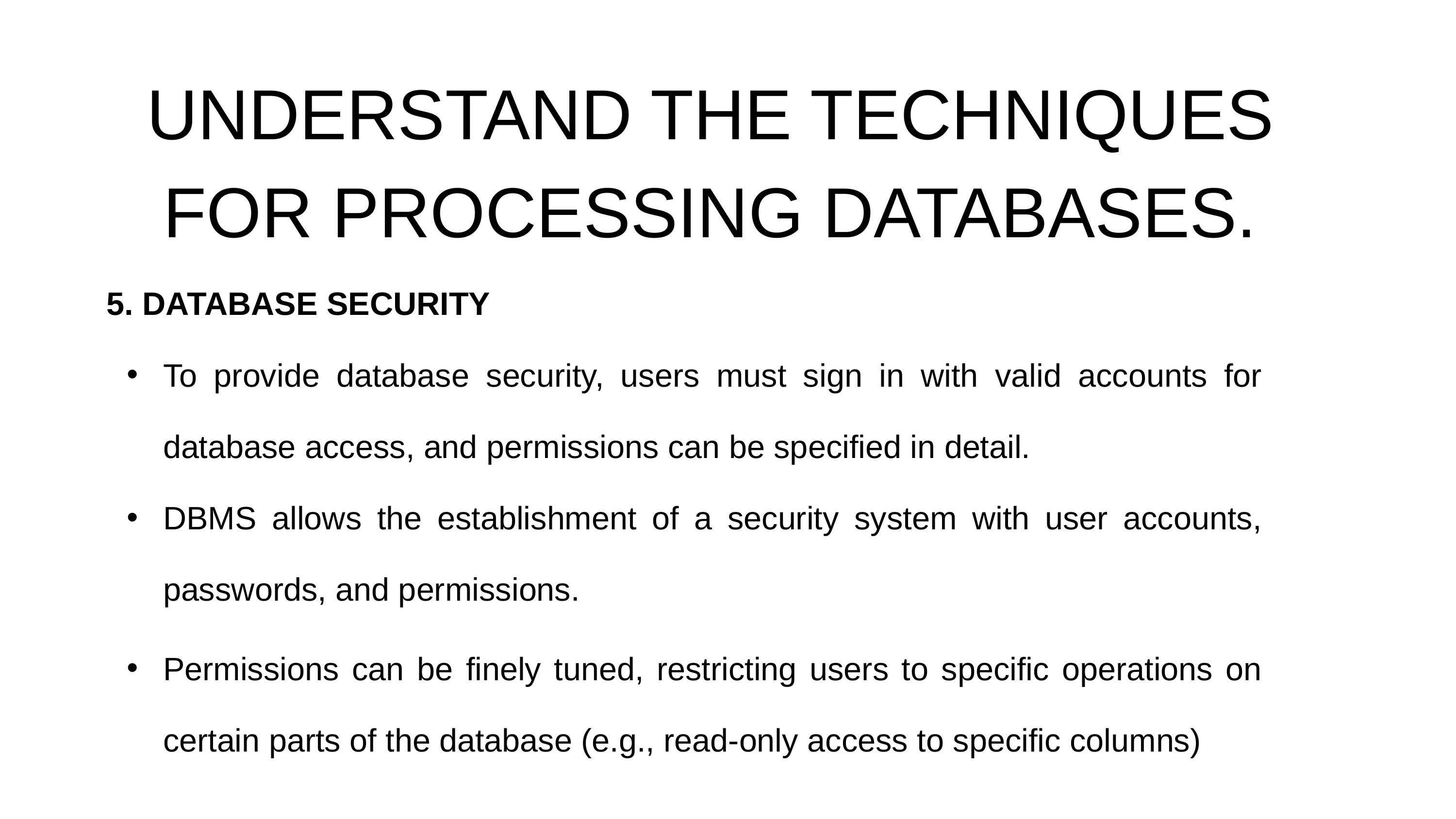

UNDERSTAND THE TECHNIQUES FOR PROCESSING DATABASES.
5. DATABASE SECURITY
To provide database security, users must sign in with valid accounts for database access, and permissions can be specified in detail.
DBMS allows the establishment of a security system with user accounts, passwords, and permissions.
Permissions can be finely tuned, restricting users to specific operations on certain parts of the database (e.g., read-only access to specific columns)